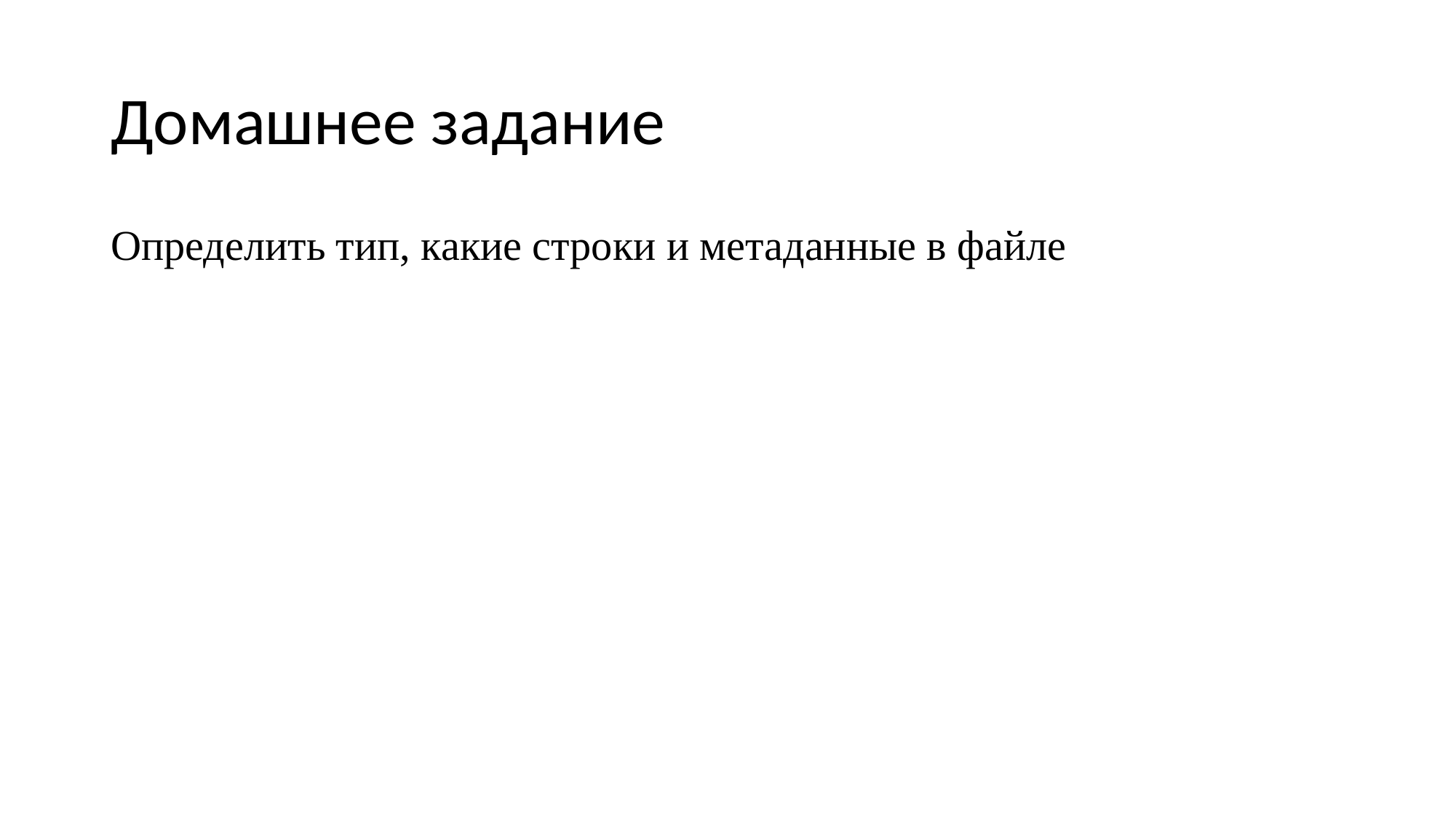

# Домашнее задание
Определить тип, какие строки и метаданные в файле